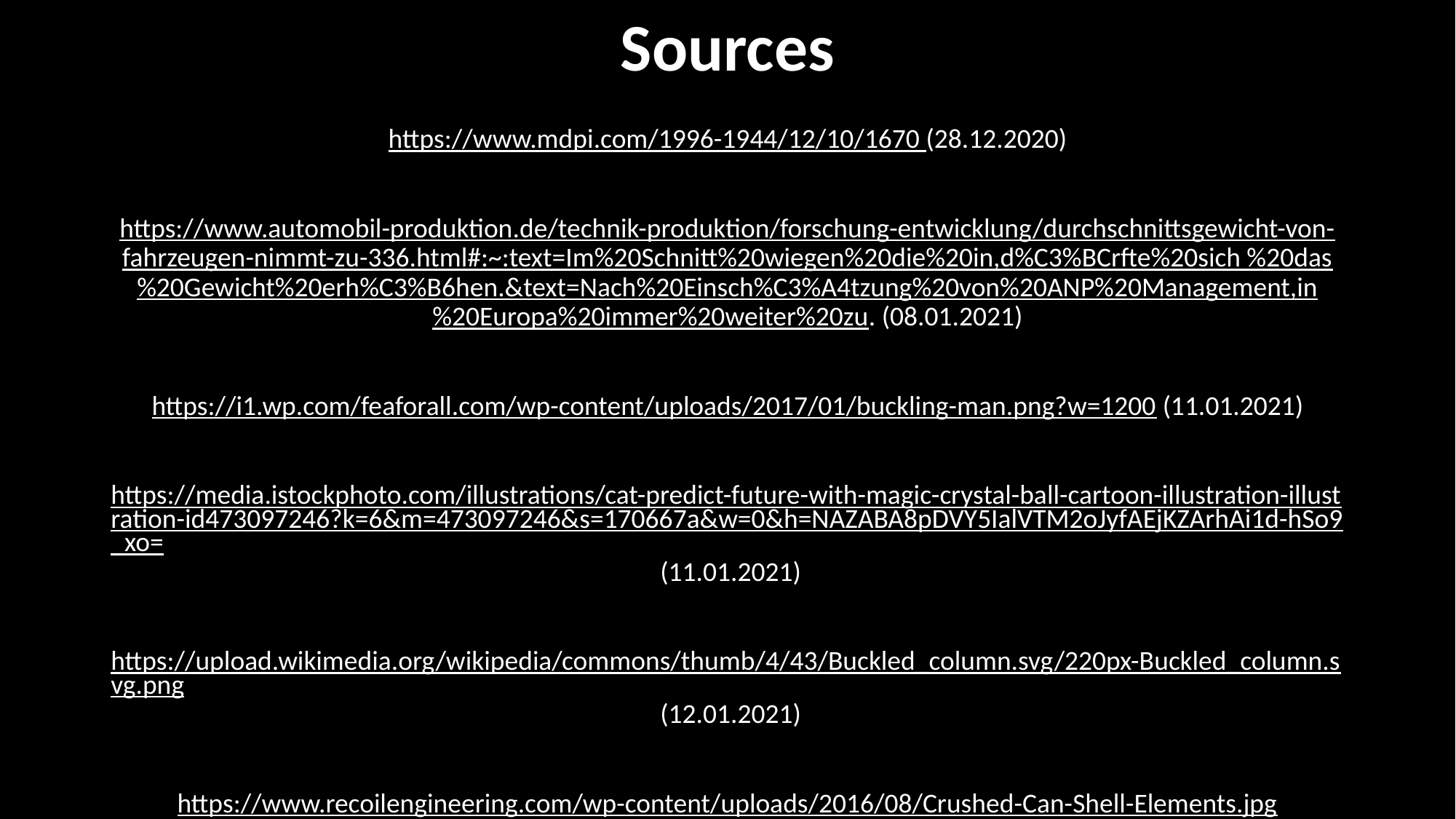

# Sources
https://www.mdpi.com/1996-1944/12/10/1670 (28.12.2020)

https://www.automobil-produktion.de/technik-produktion/forschung-entwicklung/durchschnittsgewicht-von-fahrzeugen-nimmt-zu-336.html#:~:text=Im%20Schnitt%20wiegen%20die%20in,d%C3%BCrfte%20sich %20das%20Gewicht%20erh%C3%B6hen.&text=Nach%20Einsch%C3%A4tzung%20von%20ANP%20Management,in%20Europa%20immer%20weiter%20zu. (08.01.2021)

https://i1.wp.com/feaforall.com/wp-content/uploads/2017/01/buckling-man.png?w=1200 (11.01.2021)

https://media.istockphoto.com/illustrations/cat-predict-future-with-magic-crystal-ball-cartoon-illustration-illustration-id473097246?k=6&m=473097246&s=170667a&w=0&h=NAZABA8pDVY5IalVTM2oJyfAEjKZArhAi1d-hSo9_xo= (11.01.2021)

https://upload.wikimedia.org/wikipedia/commons/thumb/4/43/Buckled_column.svg/220px-Buckled_column.svg.png (12.01.2021)

https://www.recoilengineering.com/wp-content/uploads/2016/08/Crushed-Can-Shell-Elements.jpg (12.01.2021)